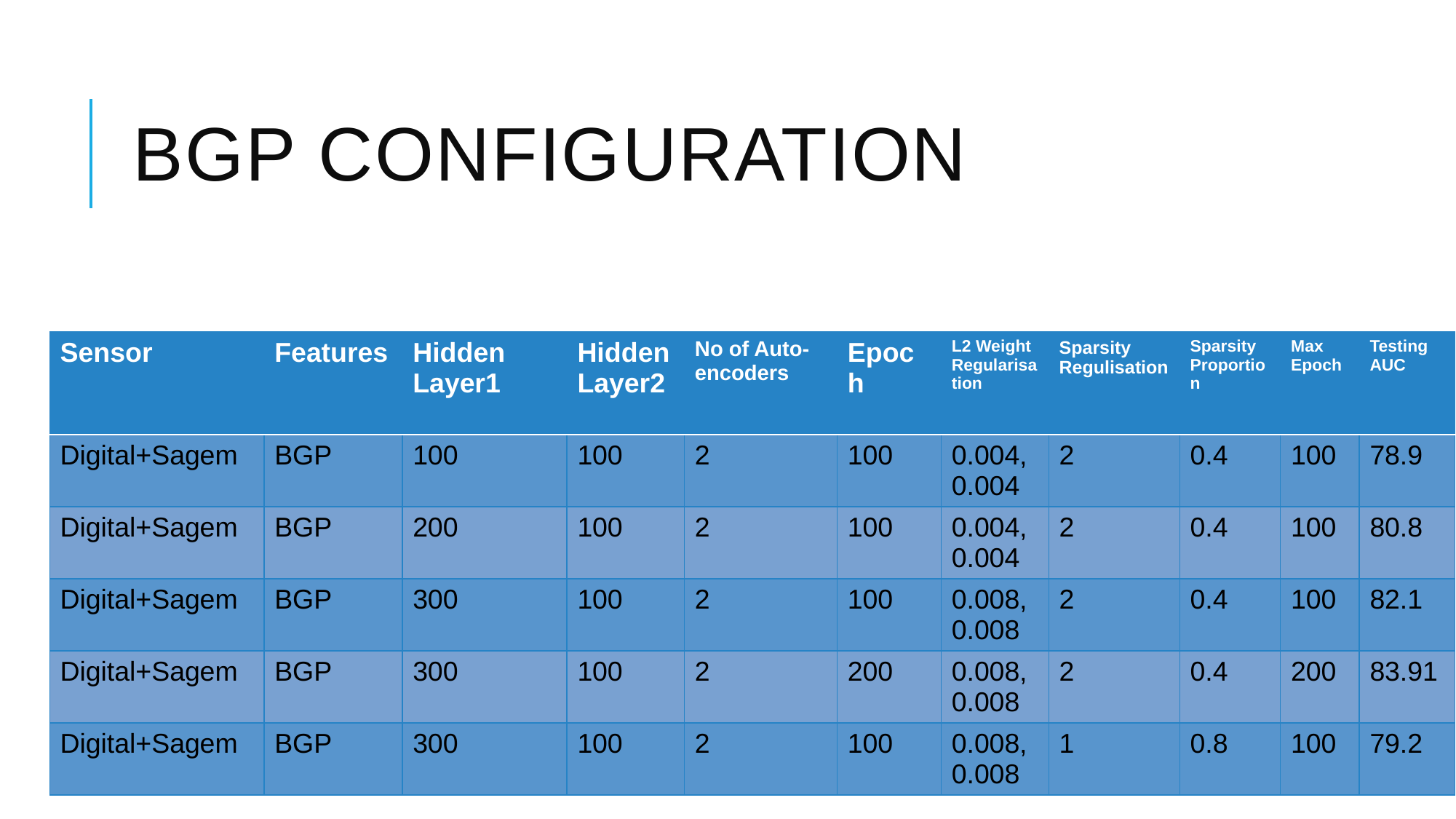

# BGP CONFIGURATION
| Sensor | Features | Hidden Layer1 | Hidden Layer2 | No of Auto-encoders | Epoch | L2 Weight Regularisation | Sparsity Regulisation | Sparsity Proportion | Max Epoch | Testing AUC |
| --- | --- | --- | --- | --- | --- | --- | --- | --- | --- | --- |
| Digital+Sagem | BGP | 100 | 100 | 2 | 100 | 0.004,0.004 | 2 | 0.4 | 100 | 78.9 |
| Digital+Sagem | BGP | 200 | 100 | 2 | 100 | 0.004,0.004 | 2 | 0.4 | 100 | 80.8 |
| Digital+Sagem | BGP | 300 | 100 | 2 | 100 | 0.008,0.008 | 2 | 0.4 | 100 | 82.1 |
| Digital+Sagem | BGP | 300 | 100 | 2 | 200 | 0.008,0.008 | 2 | 0.4 | 200 | 83.91 |
| Digital+Sagem | BGP | 300 | 100 | 2 | 100 | 0.008,0.008 | 1 | 0.8 | 100 | 79.2 |